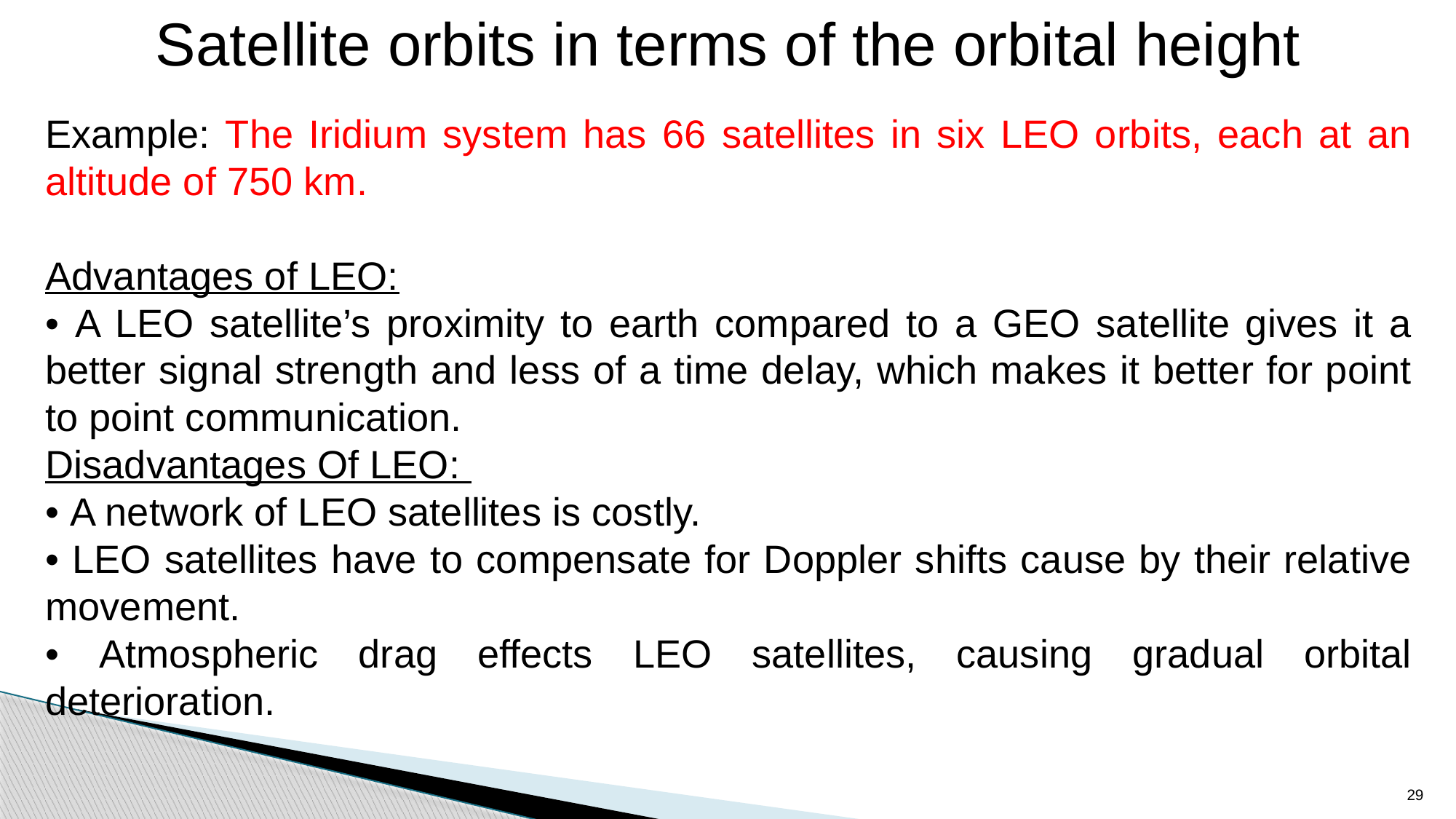

Satellite orbits in terms of the orbital height
Example: The Iridium system has 66 satellites in six LEO orbits, each at an altitude of 750 km.

Advantages of LEO:
• A LEO satellite’s proximity to earth compared to a GEO satellite gives it a better signal strength and less of a time delay, which makes it better for point to point communication.
Disadvantages Of LEO:
• A network of LEO satellites is costly.
• LEO satellites have to compensate for Doppler shifts cause by their relative movement.
• Atmospheric drag effects LEO satellites, causing gradual orbital deterioration.
29